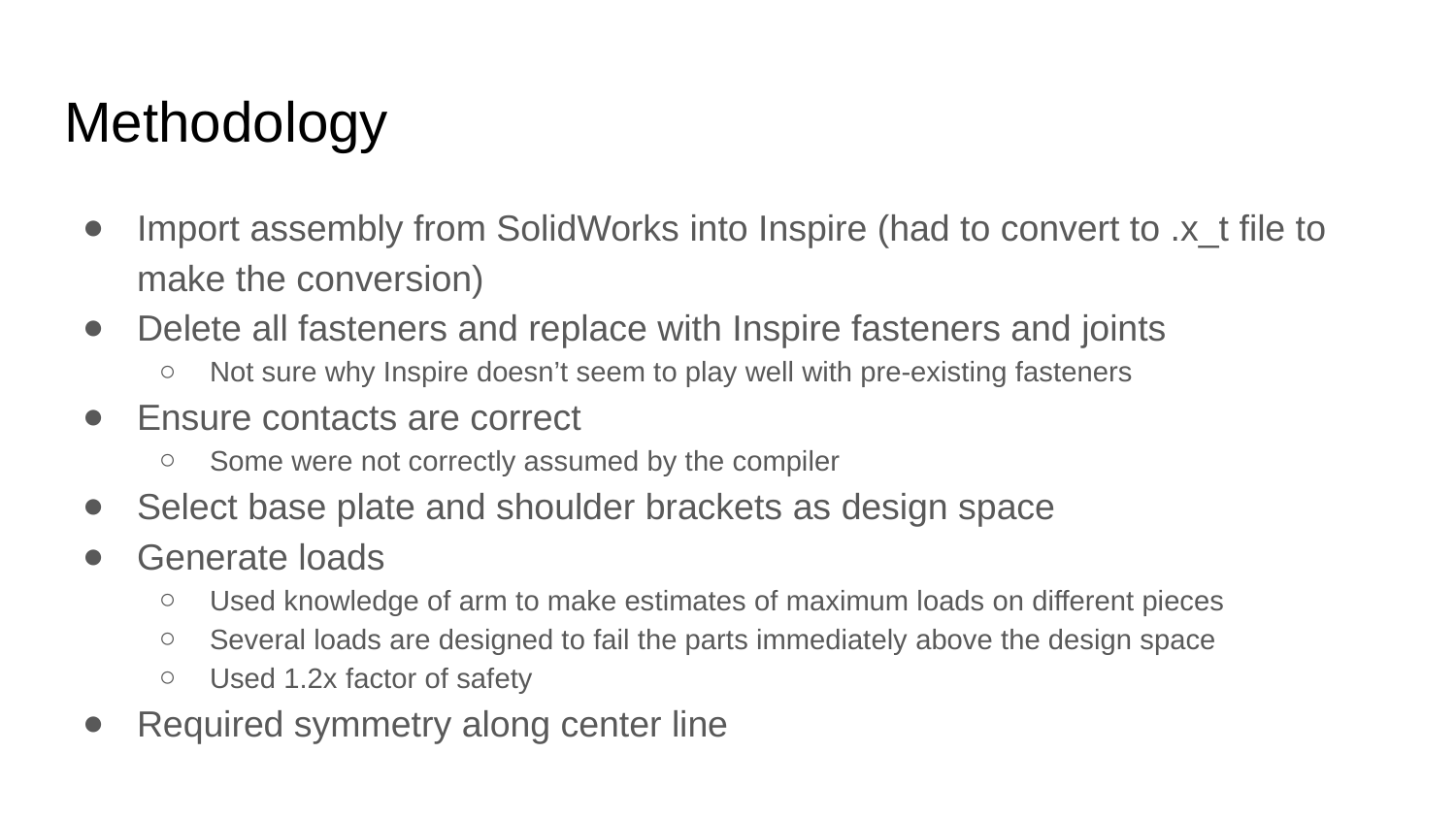

# Methodology
Import assembly from SolidWorks into Inspire (had to convert to .x_t file to make the conversion)
Delete all fasteners and replace with Inspire fasteners and joints
Not sure why Inspire doesn’t seem to play well with pre-existing fasteners
Ensure contacts are correct
Some were not correctly assumed by the compiler
Select base plate and shoulder brackets as design space
Generate loads
Used knowledge of arm to make estimates of maximum loads on different pieces
Several loads are designed to fail the parts immediately above the design space
Used 1.2x factor of safety
Required symmetry along center line